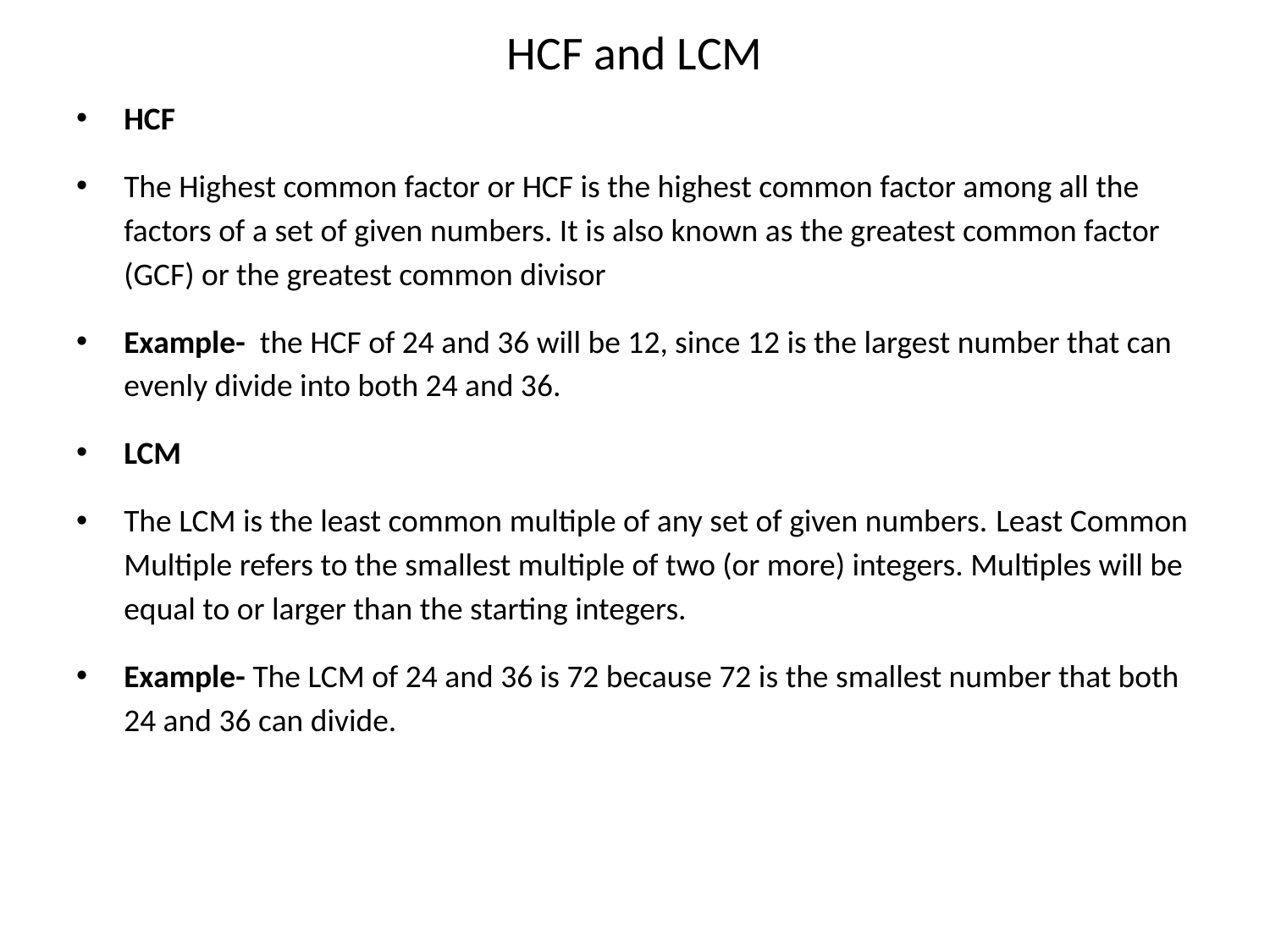

# HCF and LCM
HCF
The Highest common factor or HCF is the highest common factor among all the factors of a set of given numbers. It is also known as the greatest common factor (GCF) or the greatest common divisor
Example-  the HCF of 24 and 36 will be 12, since 12 is the largest number that can evenly divide into both 24 and 36.
LCM
The LCM is the least common multiple of any set of given numbers. Least Common Multiple refers to the smallest multiple of two (or more) integers. Multiples will be equal to or larger than the starting integers.
Example- The LCM of 24 and 36 is 72 because 72 is the smallest number that both 24 and 36 can divide.